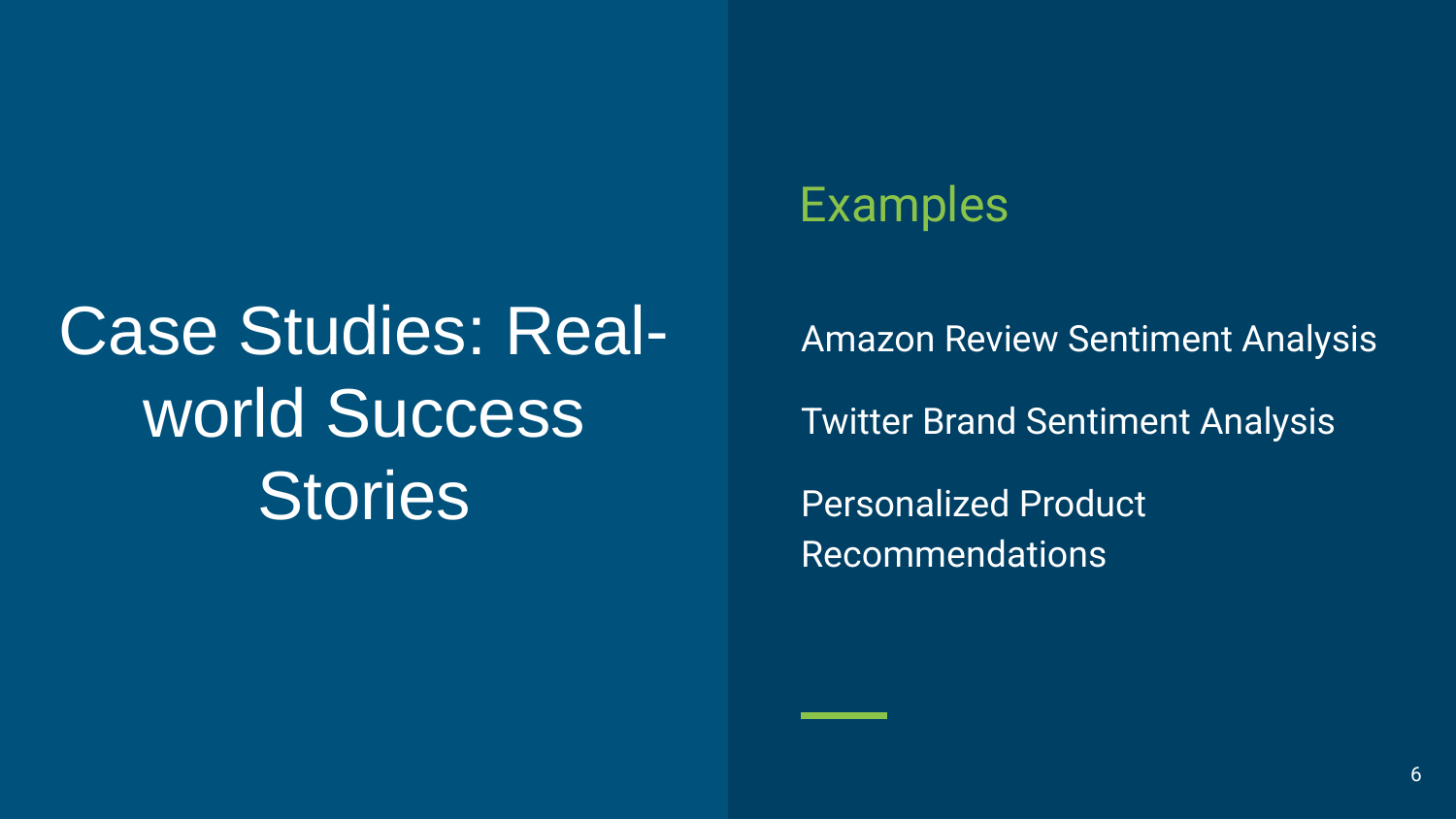

Examples
Amazon Review Sentiment Analysis
Twitter Brand Sentiment Analysis
Personalized Product Recommendations

# Case Studies: Real-world Success Stories
6